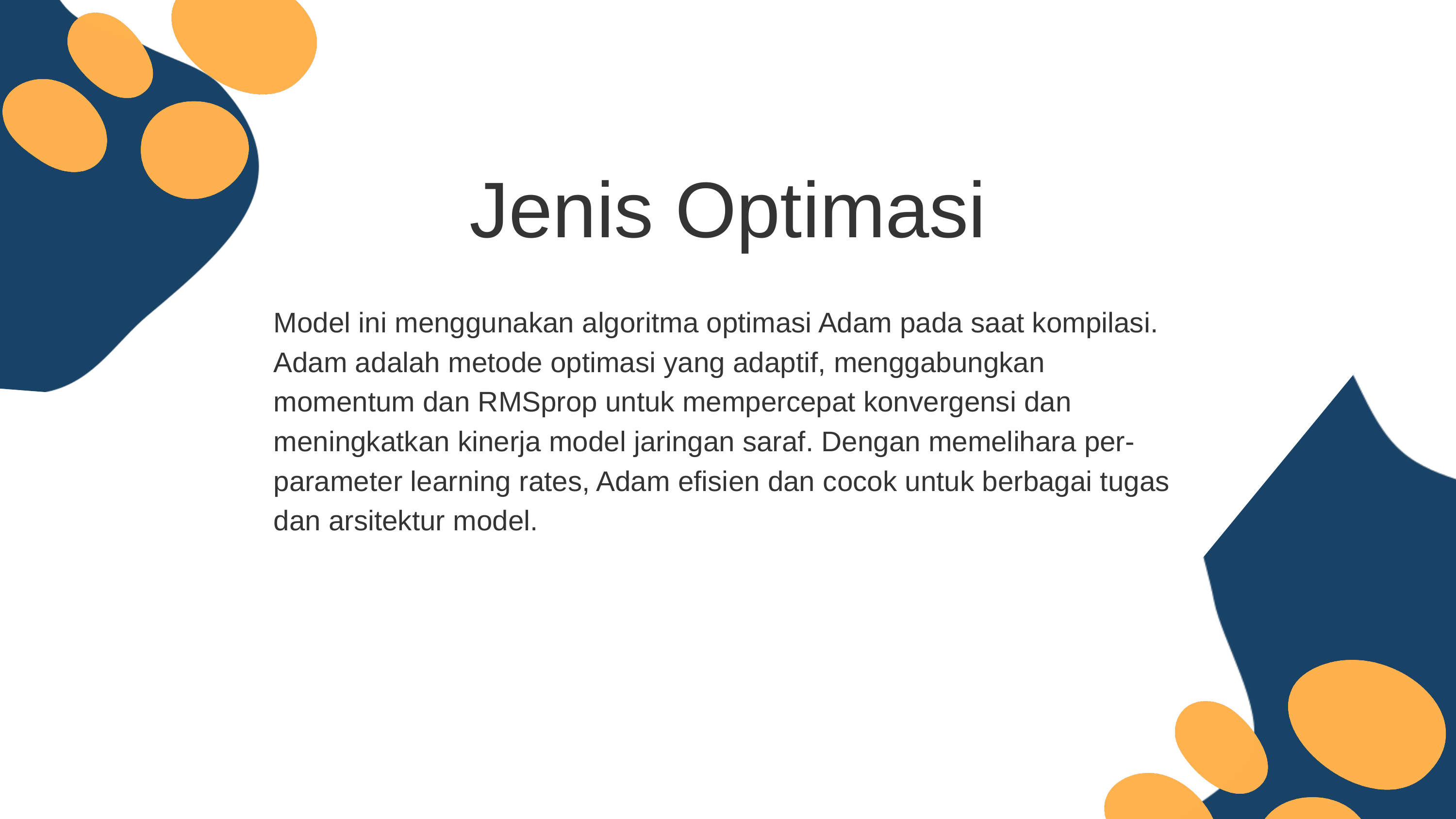

Jenis Optimasi
Model ini menggunakan algoritma optimasi Adam pada saat kompilasi. Adam adalah metode optimasi yang adaptif, menggabungkan momentum dan RMSprop untuk mempercepat konvergensi dan meningkatkan kinerja model jaringan saraf. Dengan memelihara per-parameter learning rates, Adam efisien dan cocok untuk berbagai tugas dan arsitektur model.